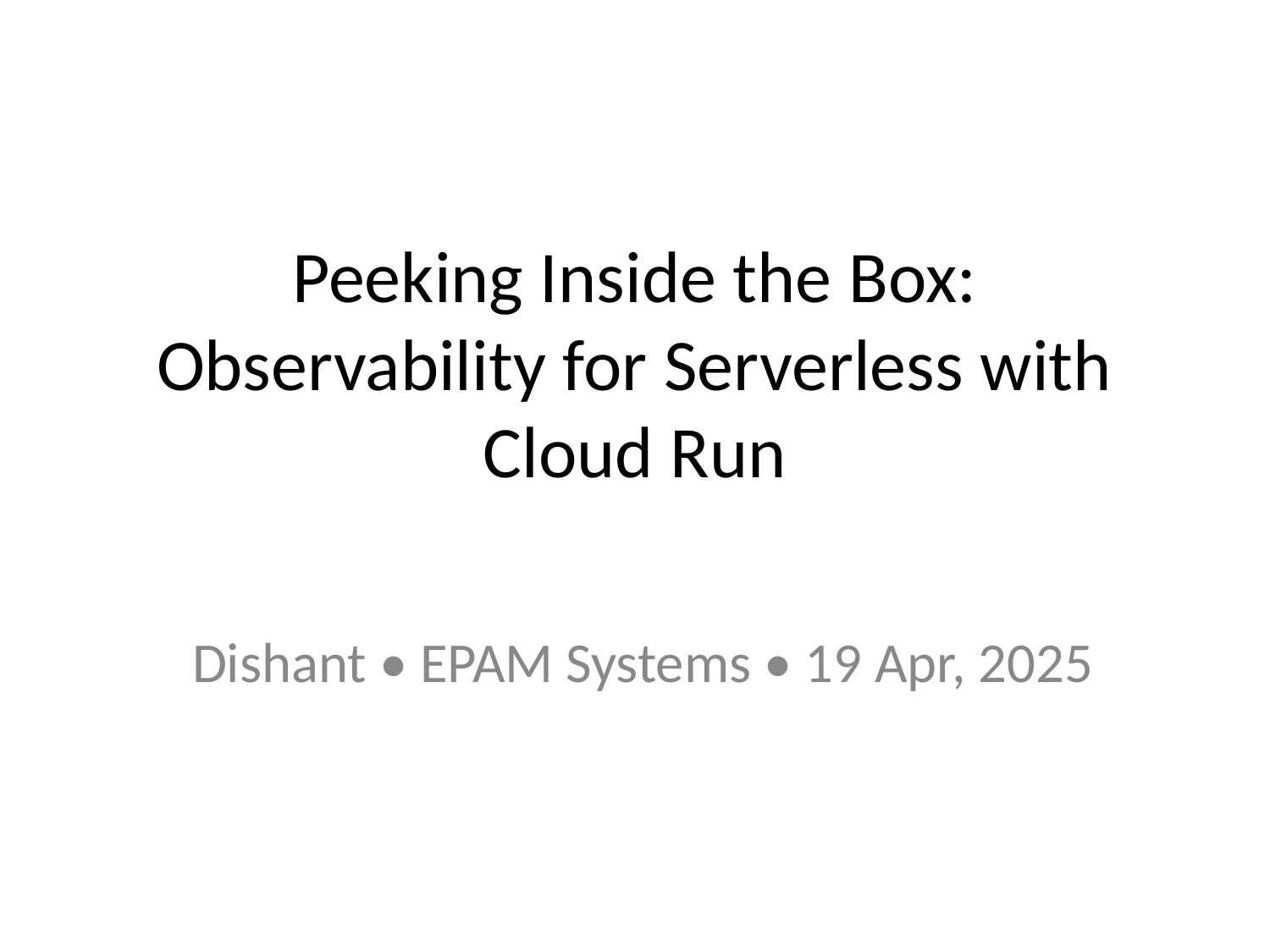

# Peeking Inside the Box: Observability for Serverless with Cloud Run
Dishant • EPAM Systems • 19 Apr, 2025